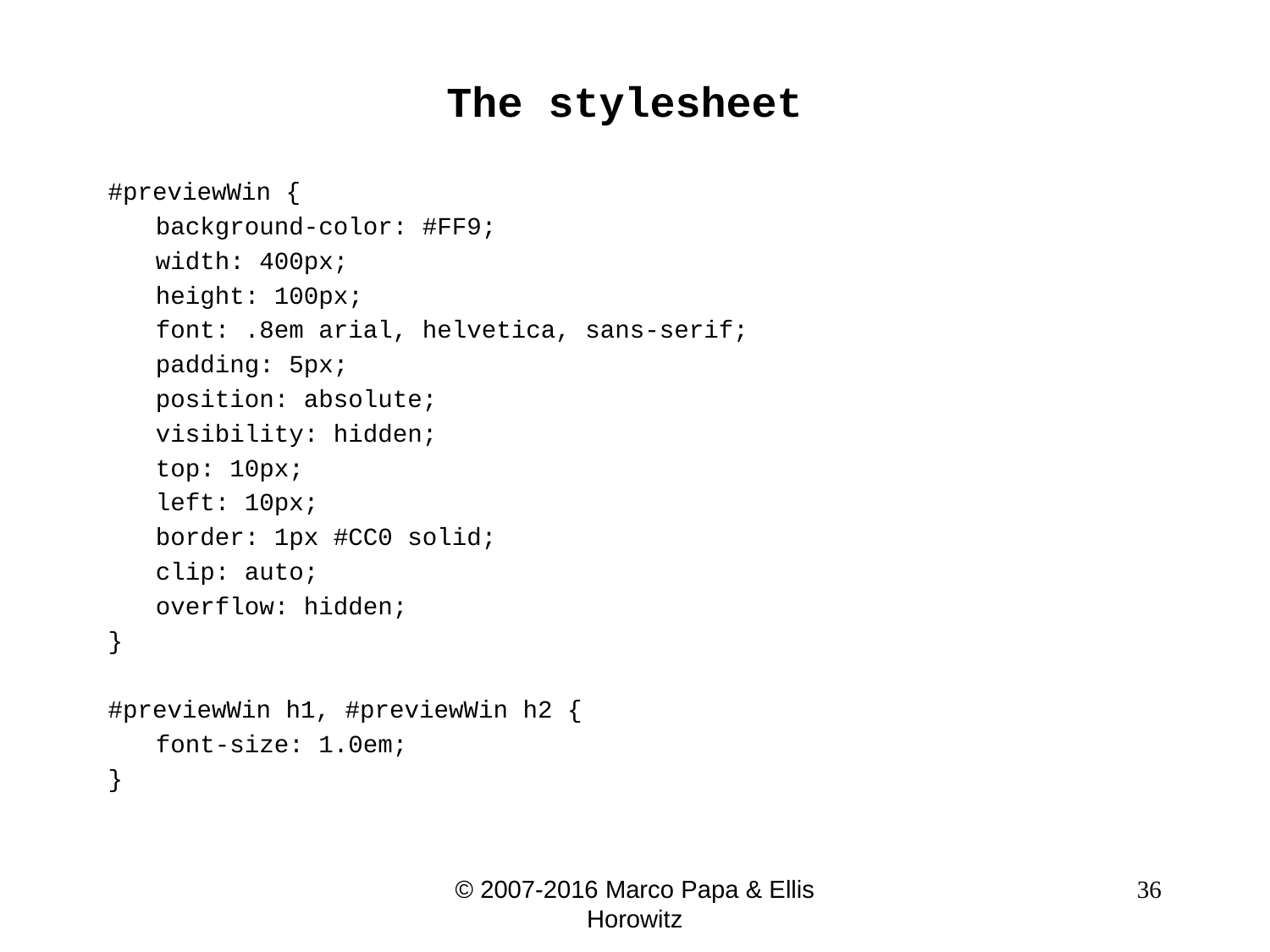

# The stylesheet
#previewWin {
	background-color: #FF9;
	width: 400px;
	height: 100px;
	font: .8em arial, helvetica, sans-serif;
	padding: 5px;
	position: absolute;
	visibility: hidden;
	top: 10px;
	left: 10px;
	border: 1px #CC0 solid;
	clip: auto;
	overflow: hidden;
}

#previewWin h1, #previewWin h2 {
	font-size: 1.0em;
}

© 2007-2016 Marco Papa & Ellis Horowitz
             36